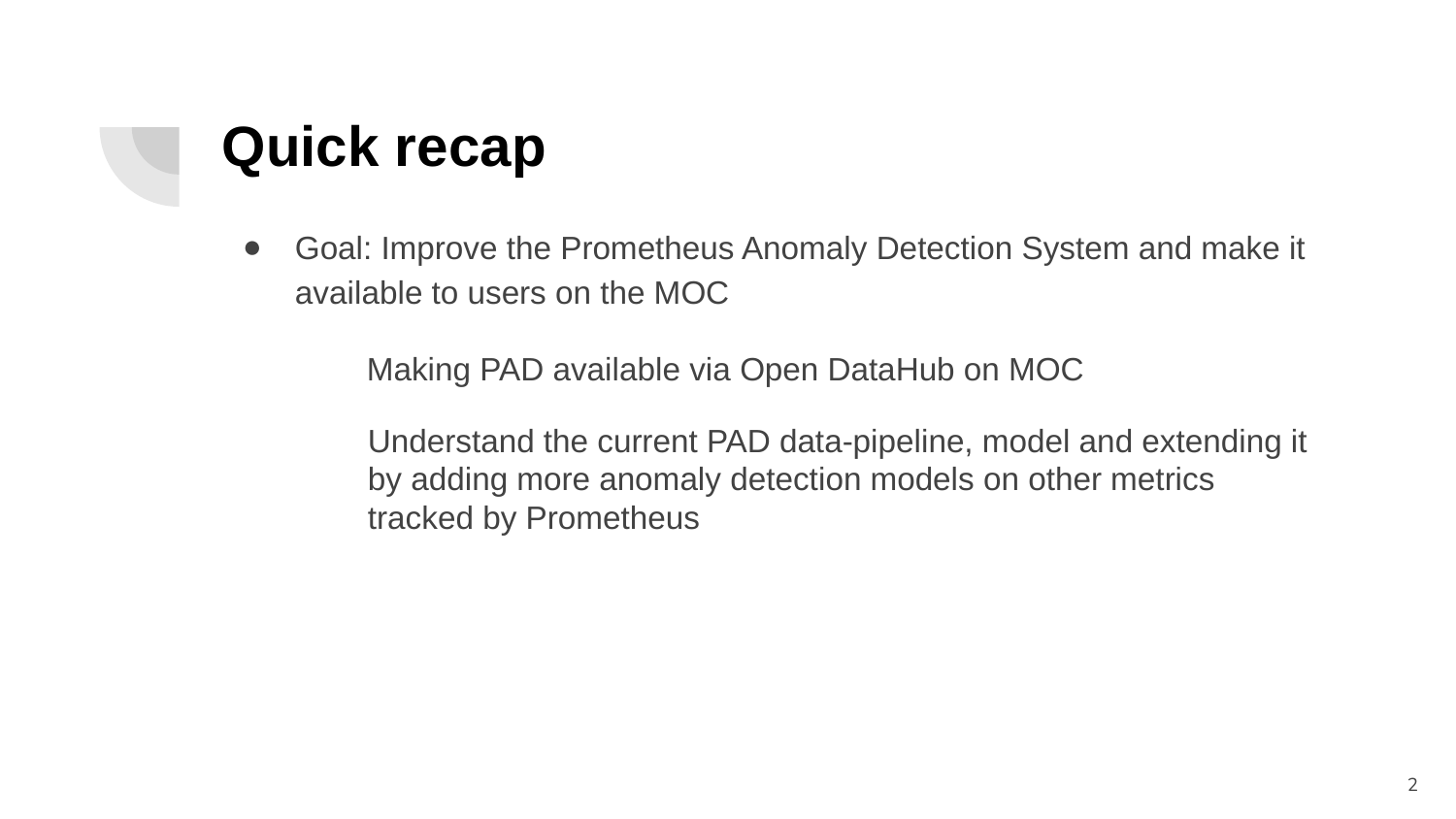

# Quick recap
Goal: Improve the Prometheus Anomaly Detection System and make it available to users on the MOC
        Making PAD available via Open DataHub on MOC
Understand the current PAD data-pipeline, model and extending it by adding more anomaly detection models on other metrics tracked by Prometheus

2